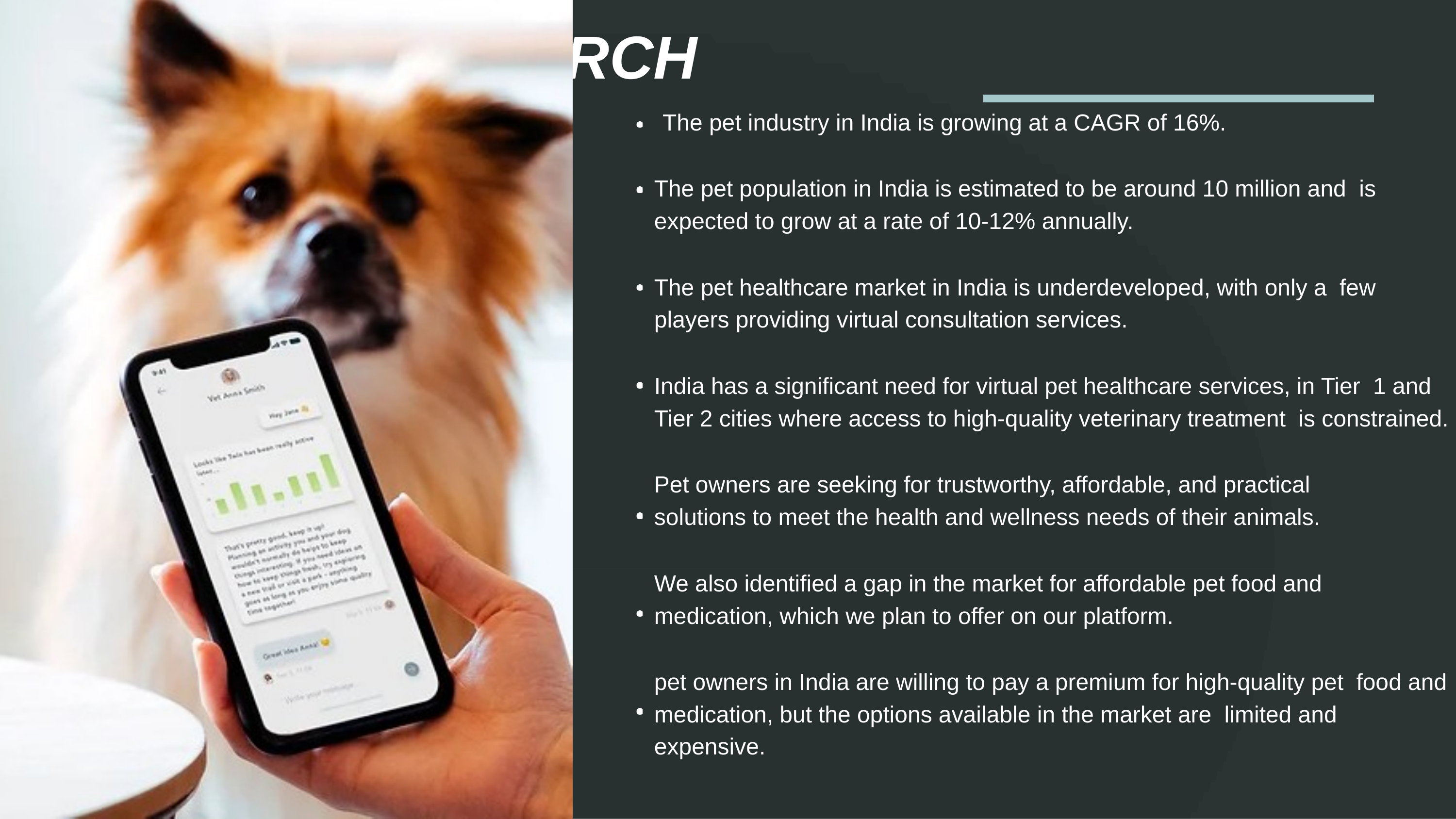

# MARKET RESEARCH

The pet industry in India is growing at a CAGR of 16%.

The pet population in India is estimated to be around 10 million and  is expected to grow at a rate of 10-12% annually.

The pet healthcare market in India is underdeveloped, with only a  few players providing virtual consultation services.

India has a significant need for virtual pet healthcare services, in Tier  1 and Tier 2 cities where access to high-quality veterinary treatment  is constrained.

Pet owners are seeking for trustworthy, affordable, and practical  solutions to meet the health and wellness needs of their animals.

We also identified a gap in the market for affordable pet food and  medication, which we plan to offer on our platform.

pet owners in India are willing to pay a premium for high-quality pet  food and medication, but the options available in the market are  limited and expensive.